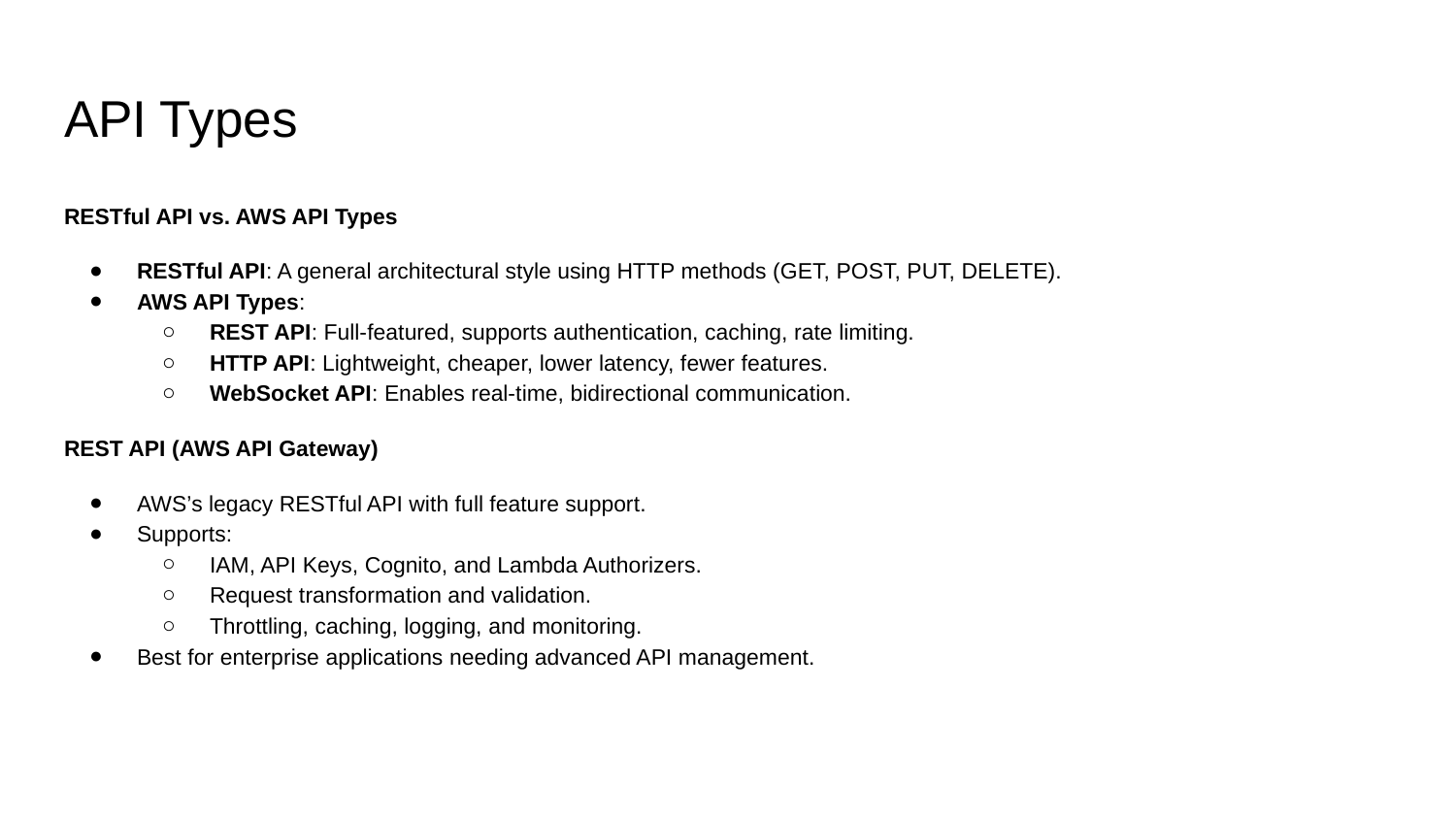

# API Types
RESTful API vs. AWS API Types
RESTful API: A general architectural style using HTTP methods (GET, POST, PUT, DELETE).
AWS API Types:
REST API: Full-featured, supports authentication, caching, rate limiting.
HTTP API: Lightweight, cheaper, lower latency, fewer features.
WebSocket API: Enables real-time, bidirectional communication.
REST API (AWS API Gateway)
AWS’s legacy RESTful API with full feature support.
Supports:
IAM, API Keys, Cognito, and Lambda Authorizers.
Request transformation and validation.
Throttling, caching, logging, and monitoring.
Best for enterprise applications needing advanced API management.